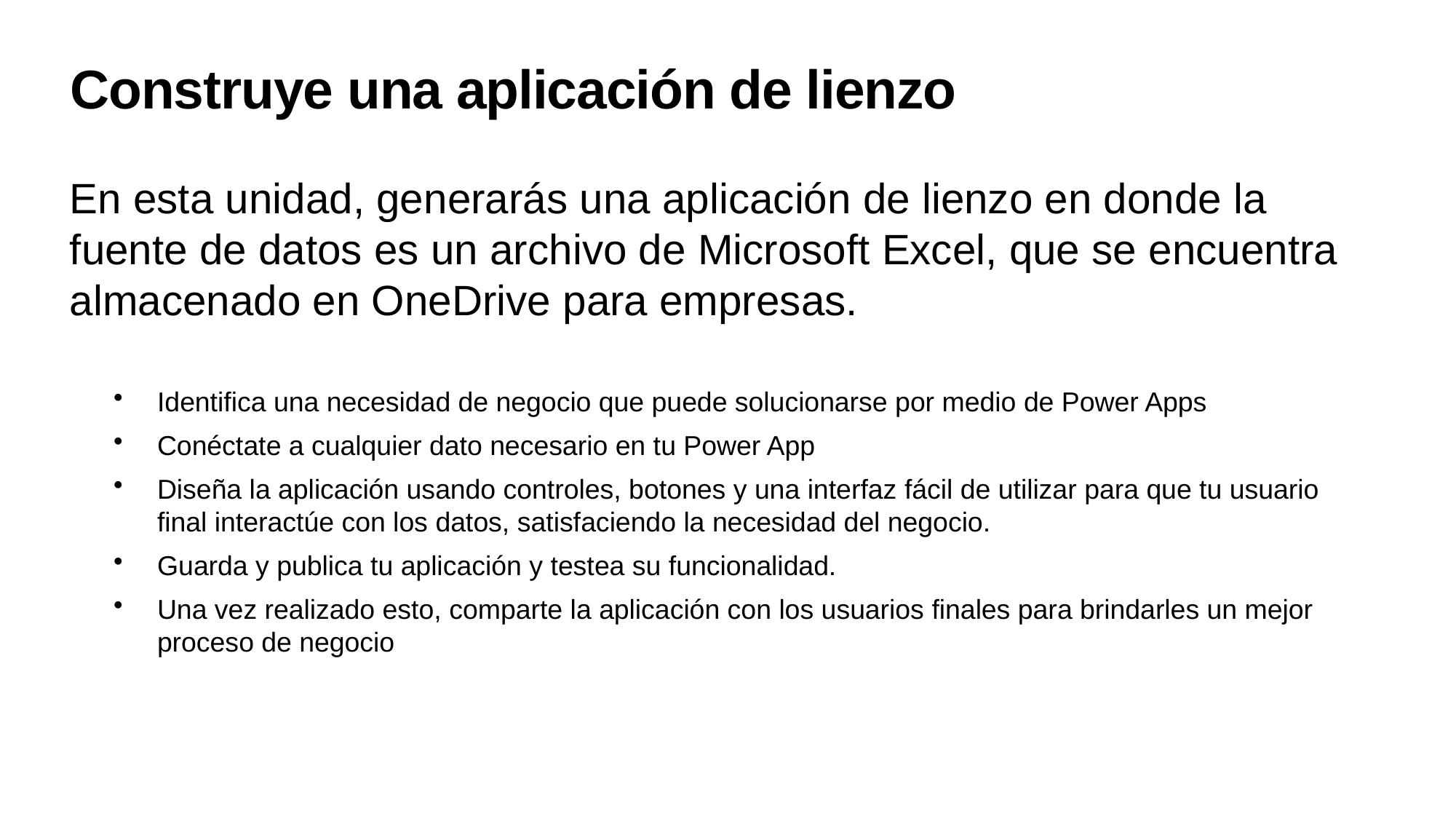

# Construye una aplicación de lienzo
En esta unidad, generarás una aplicación de lienzo en donde la fuente de datos es un archivo de Microsoft Excel, que se encuentra almacenado en OneDrive para empresas.
Identifica una necesidad de negocio que puede solucionarse por medio de Power Apps
Conéctate a cualquier dato necesario en tu Power App
Diseña la aplicación usando controles, botones y una interfaz fácil de utilizar para que tu usuario final interactúe con los datos, satisfaciendo la necesidad del negocio.
Guarda y publica tu aplicación y testea su funcionalidad.
Una vez realizado esto, comparte la aplicación con los usuarios finales para brindarles un mejor proceso de negocio